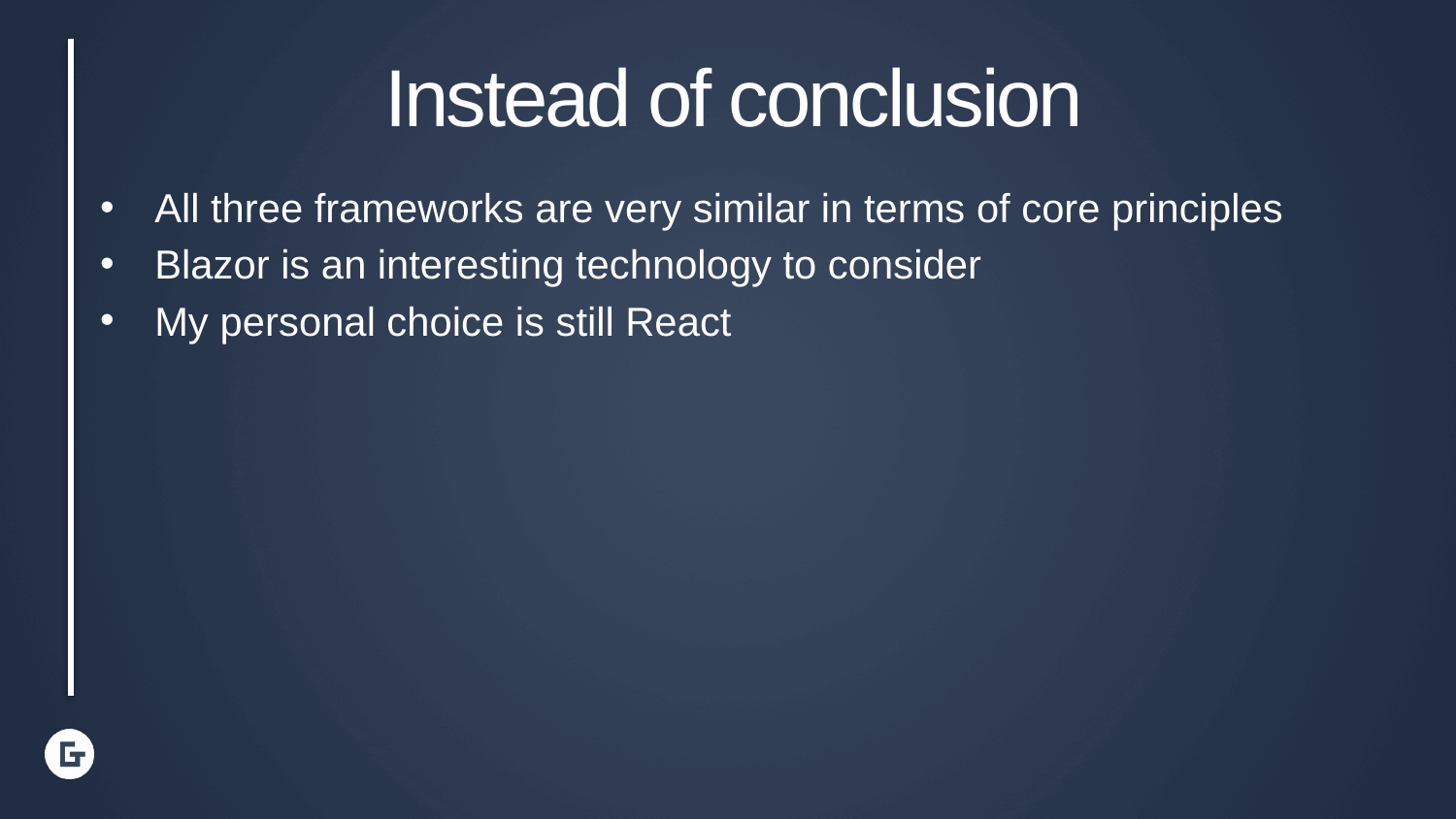

Instead of conclusion
All three frameworks are very similar in terms of core principles
Blazor is an interesting technology to consider
My personal choice is still React